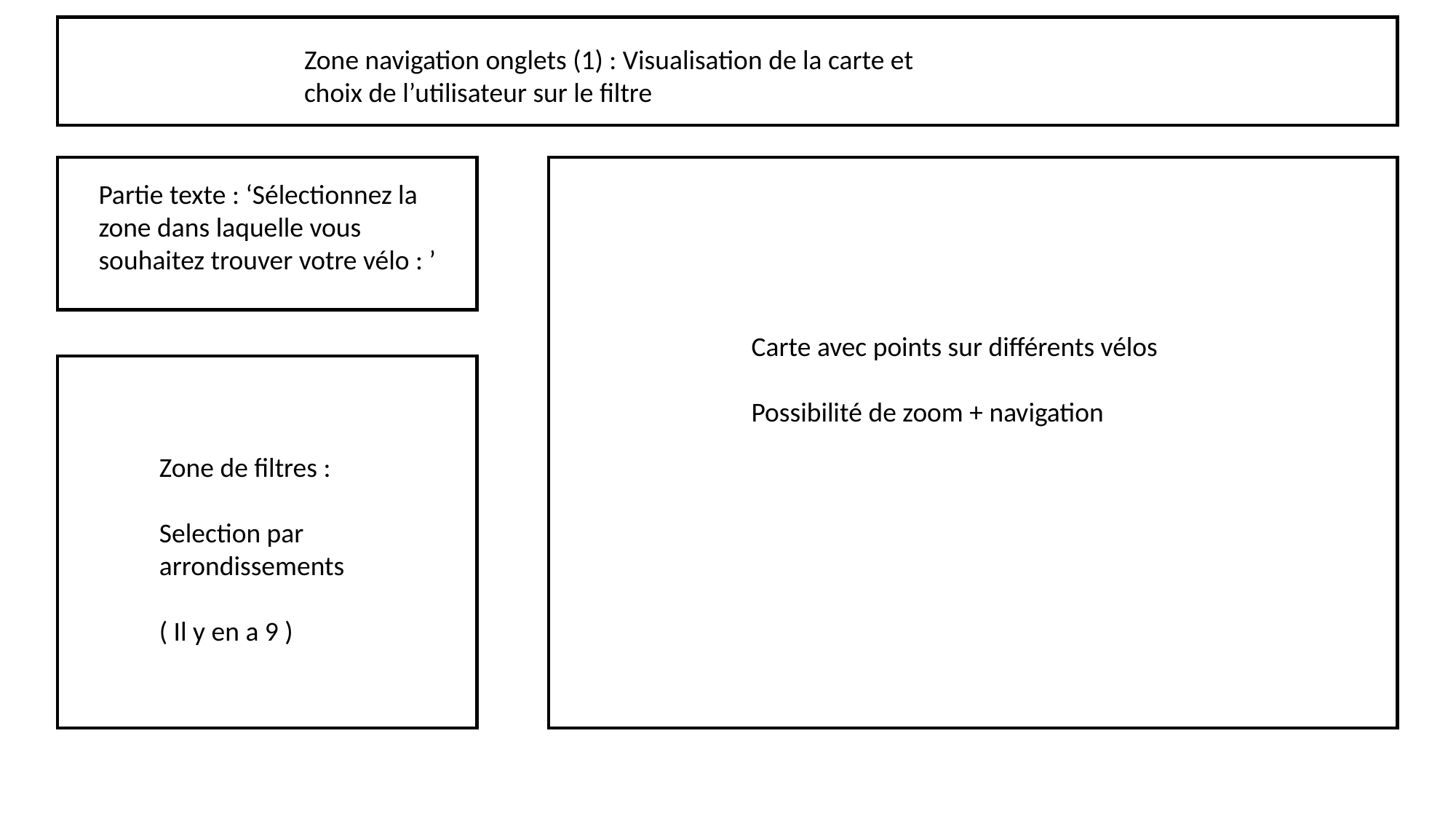

Zone navigation onglets (1) : Visualisation de la carte et choix de l’utilisateur sur le filtre

Partie texte : ‘Sélectionnez la zone dans laquelle vous souhaitez trouver votre vélo : ’
Carte avec points sur différents vélos

Possibilité de zoom + navigation

Zone de filtres :

Selection par arrondissements

( Il y en a 9 )